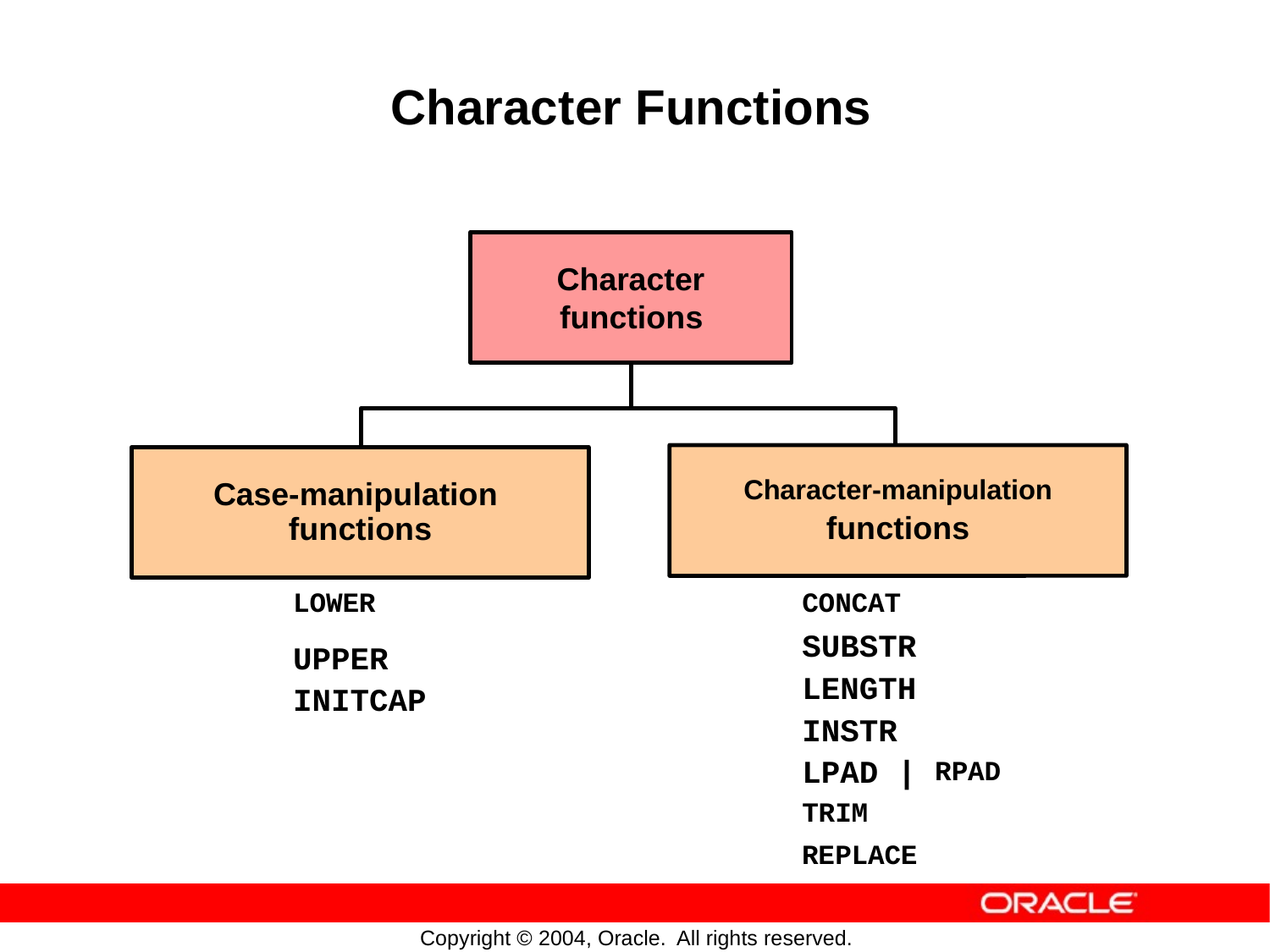

Character
Functions

Character functions

Case-manipulation
functions
Character-manipulation
functions
LOWER
UPPER INITCAP
CONCAT
SUBSTR
LENGTH
INSTR
LPAD |
TRIM
RPAD
REPLACE

Copyright © 2004, Oracle.
All rights reserved.